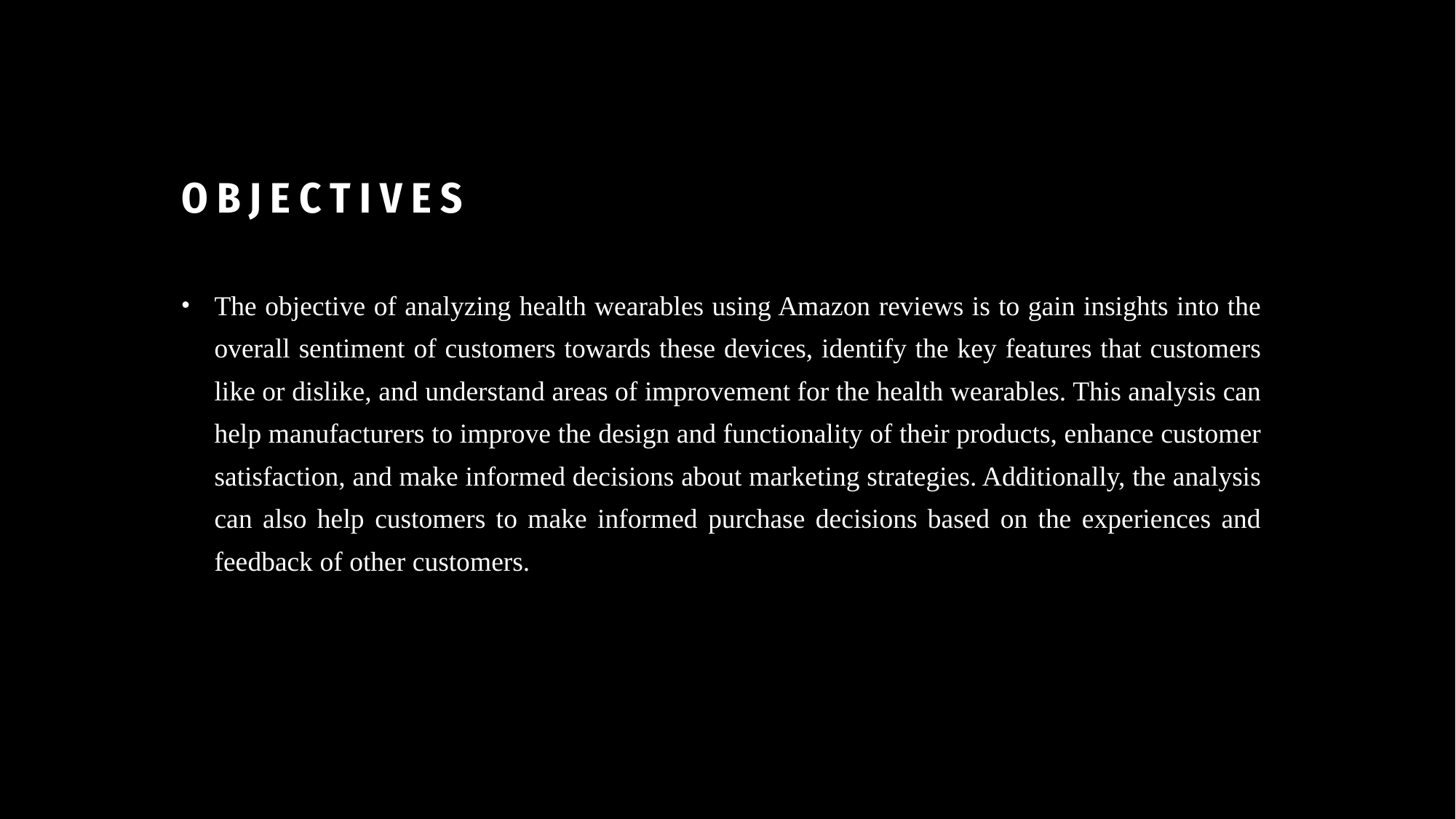

# OBJECTIVES
The objective of analyzing health wearables using Amazon reviews is to gain insights into the overall sentiment of customers towards these devices, identify the key features that customers like or dislike, and understand areas of improvement for the health wearables. This analysis can help manufacturers to improve the design and functionality of their products, enhance customer satisfaction, and make informed decisions about marketing strategies. Additionally, the analysis can also help customers to make informed purchase decisions based on the experiences and feedback of other customers.